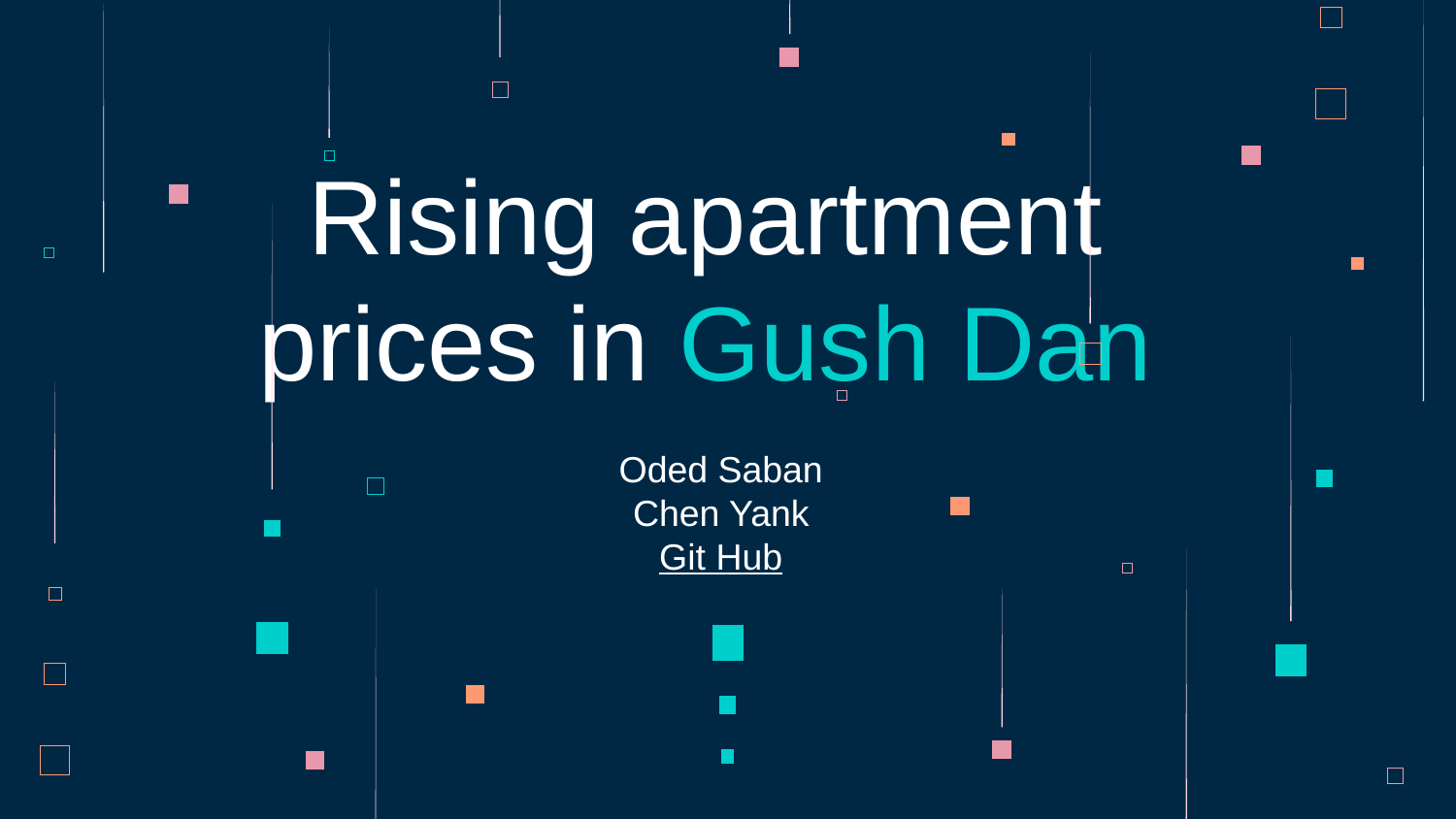

# Rising apartment prices in Gush Dan

Oded Saban
Chen Yank
Git Hub